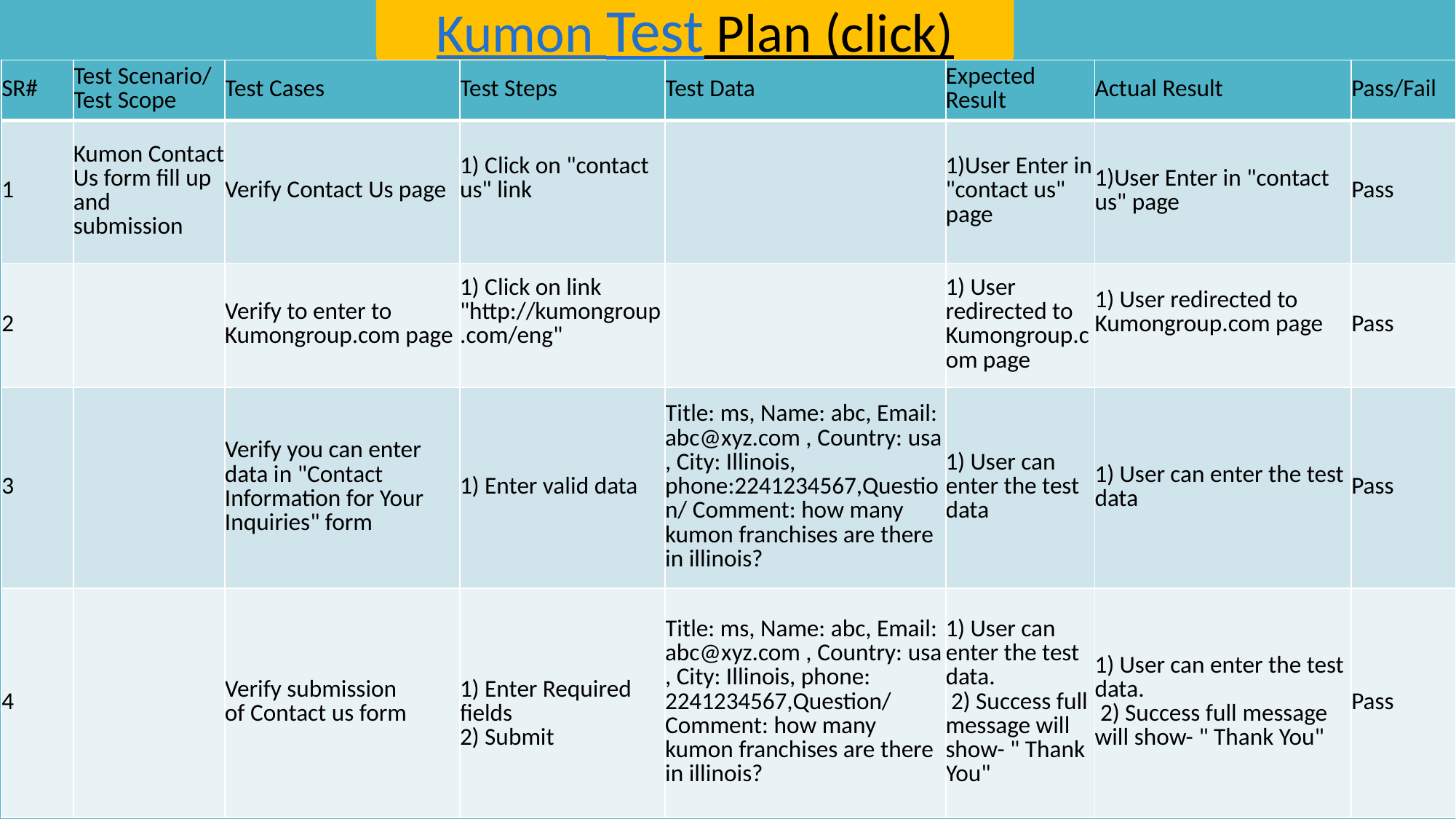

Kumon Test Plan (click)

| SR# | Test Scenario/ Test Scope | Test Cases | Test Steps | Test Data | Expected Result | Actual Result | Pass/Fail |
| --- | --- | --- | --- | --- | --- | --- | --- |
| 1 | Kumon Contact Us form fill up and submission | Verify Contact Us page | 1) Click on "contact us" link |  | 1)User Enter in "contact us" page | 1)User Enter in "contact us" page | Pass |
| 2 |  | Verify to enter to Kumongroup.com page | 1) Click on link "http://kumongroup.com/eng" |  | 1) User redirected to Kumongroup.com page | 1) User redirected to Kumongroup.com page | Pass |
| 3 |  | Verify you can enter data in "Contact Information for Your Inquiries" form | 1) Enter valid data | Title: ms, Name: abc, Email: abc@xyz.com , Country: usa, City: Illinois, phone:2241234567,Question/ Comment: how many kumon franchises are there in illinois? | 1) User can enter the test data | 1) User can enter the test data | Pass |
| 4 |  | Verify submission of Contact us form | 1) Enter Required fields 2) Submit | Title: ms, Name: abc, Email: abc@xyz.com , Country: usa, City: Illinois, phone: 2241234567,Question/ Comment: how many kumon franchises are there in illinois? | 1) User can enter the test data.  2) Success full message will show- " Thank You" | 1) User can enter the test data.  2) Success full message will show- " Thank You" | Pass |